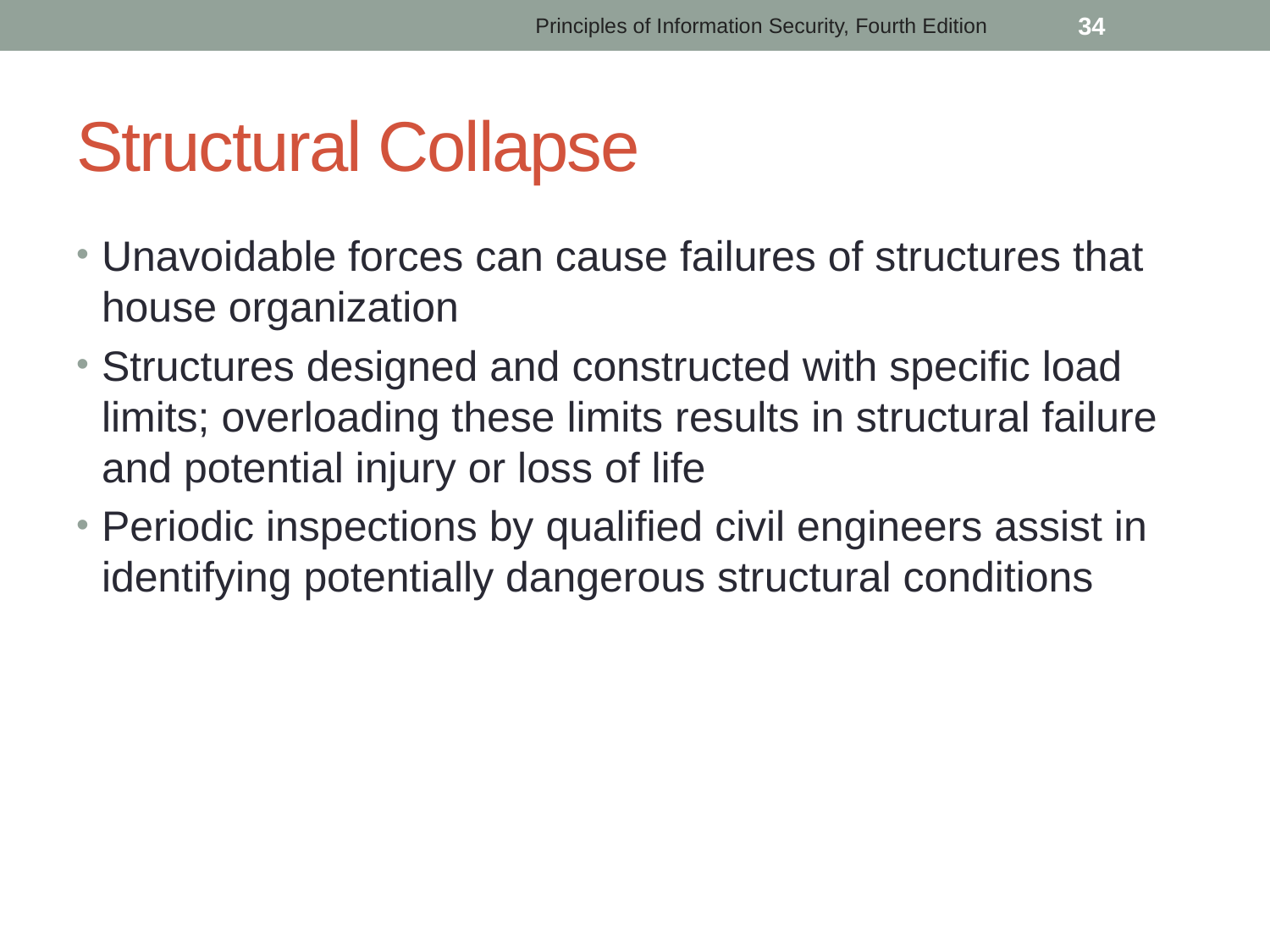

Principles of Information Security, Fourth Edition
 34
# Structural Collapse
Unavoidable forces can cause failures of structures that house organization
Structures designed and constructed with specific load limits; overloading these limits results in structural failure and potential injury or loss of life
Periodic inspections by qualified civil engineers assist in identifying potentially dangerous structural conditions